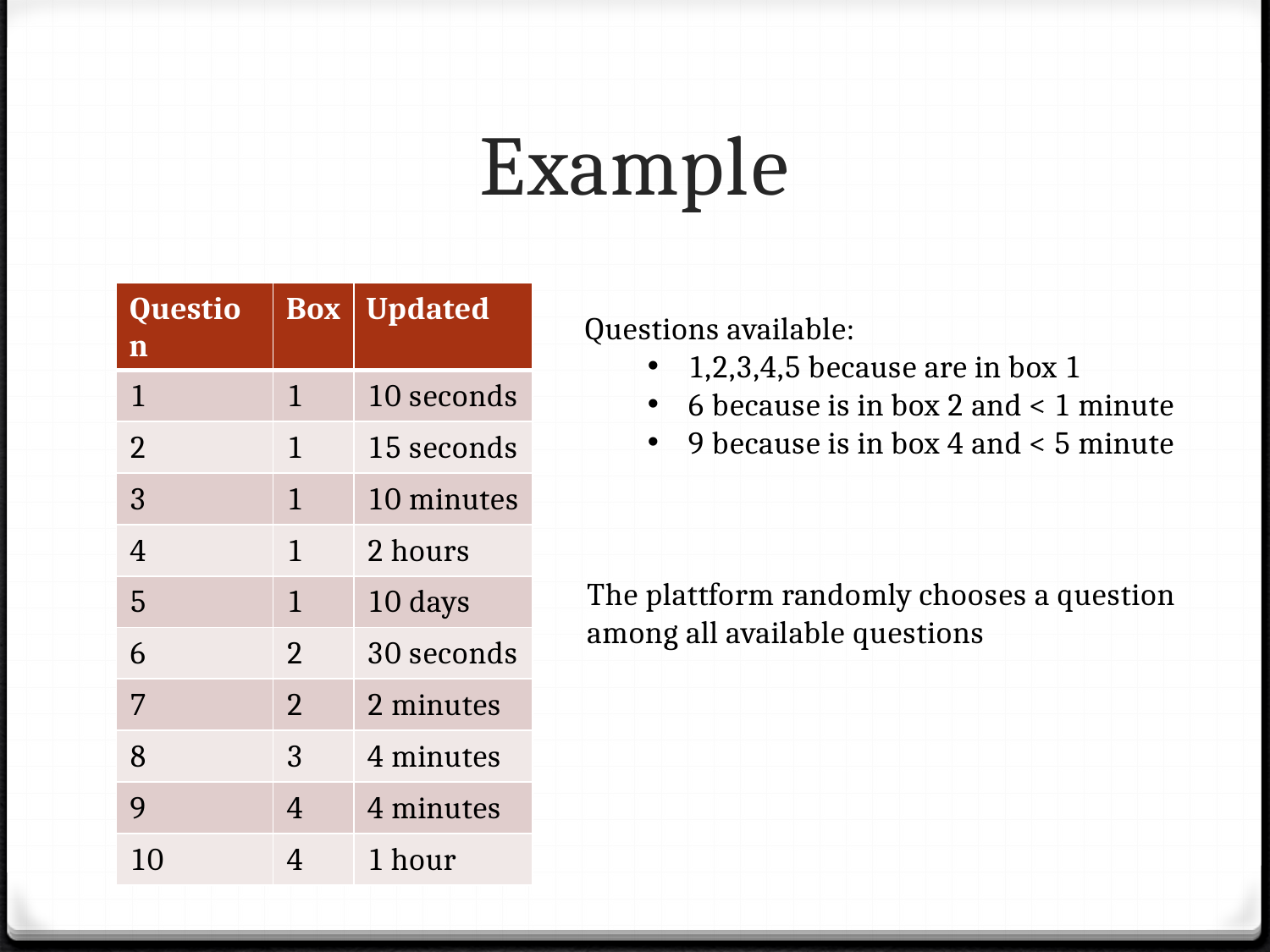

# Example
| Question | Box | Updated |
| --- | --- | --- |
| 1 | 1 | 10 seconds |
| 2 | 1 | 15 seconds |
| 3 | 1 | 10 minutes |
| 4 | 1 | 2 hours |
| 5 | 1 | 10 days |
| 6 | 2 | 30 seconds |
| 7 | 2 | 2 minutes |
| 8 | 3 | 4 minutes |
| 9 | 4 | 4 minutes |
| 10 | 4 | 1 hour |
Questions available:
1,2,3,4,5 because are in box 1
6 because is in box 2 and < 1 minute
9 because is in box 4 and < 5 minute

The plattform randomly chooses a question among all available questions